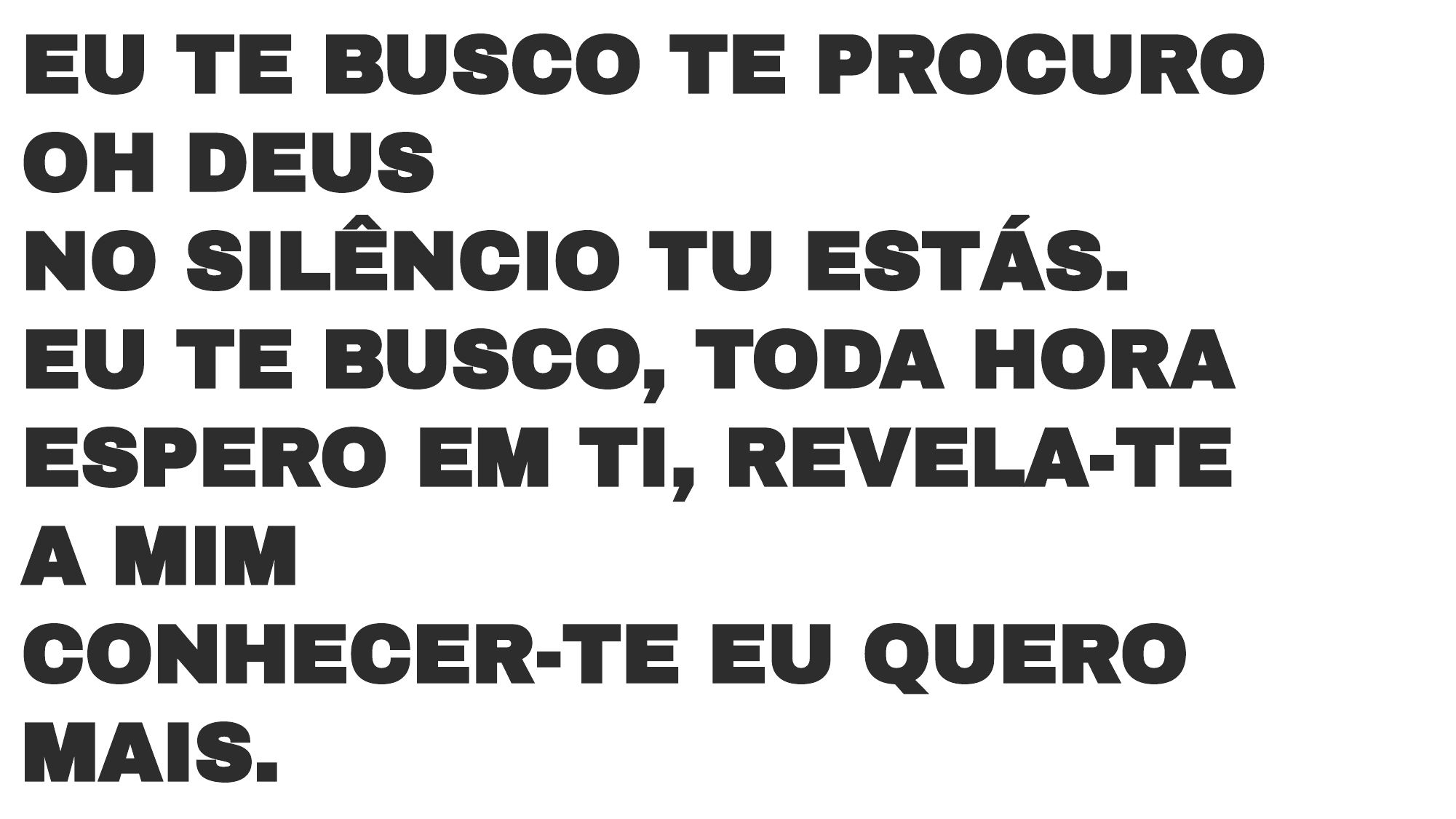

EU TE BUSCO TE PROCURO OH DEUS
NO SILÊNCIO TU ESTÁS.
EU TE BUSCO, TODA HORA ESPERO EM TI, REVELA-TE A MIM
CONHECER-TE EU QUERO MAIS.